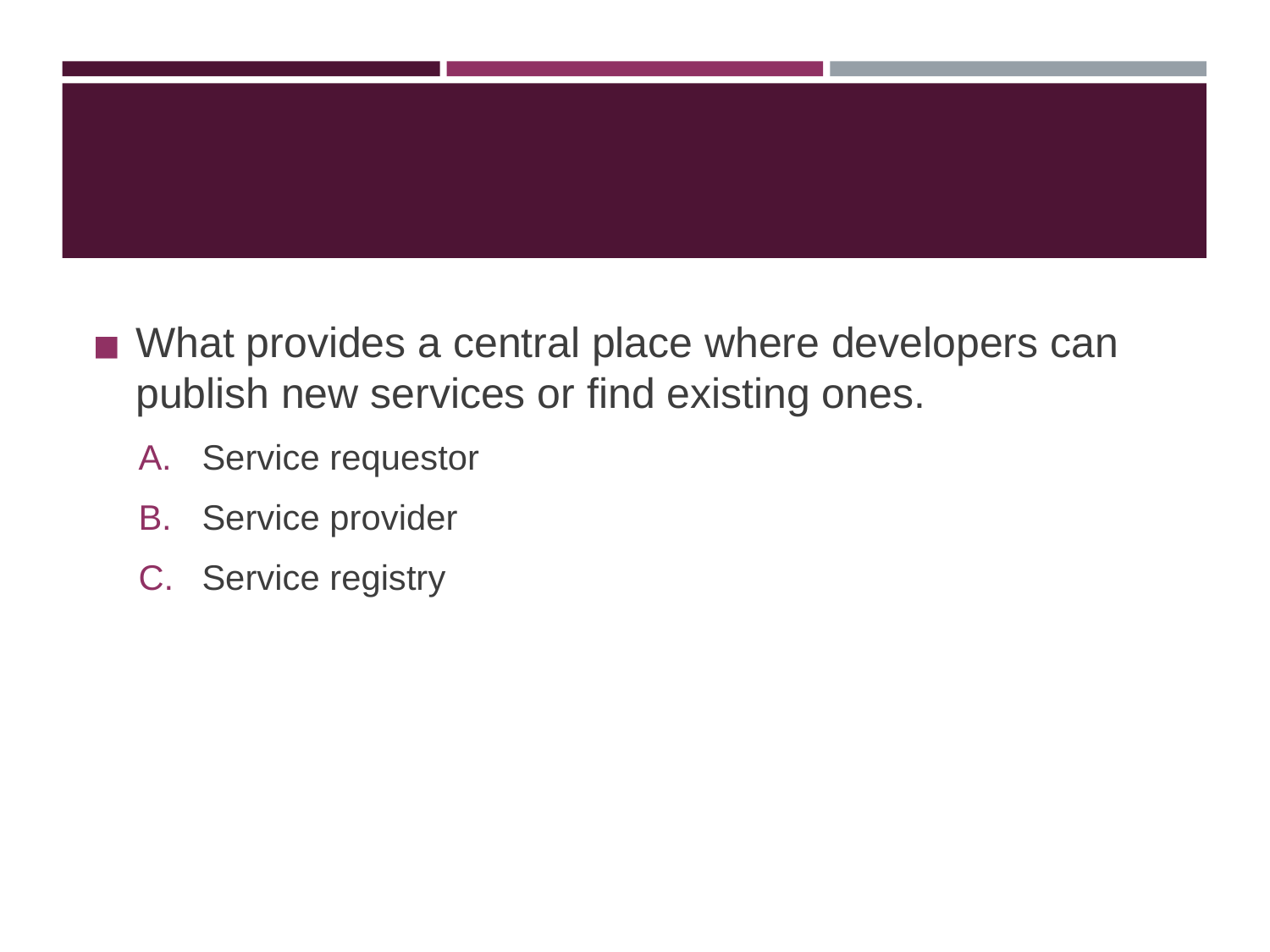

#
What provides a central place where developers can publish new services or find existing ones.
Service requestor
Service provider
Service registry